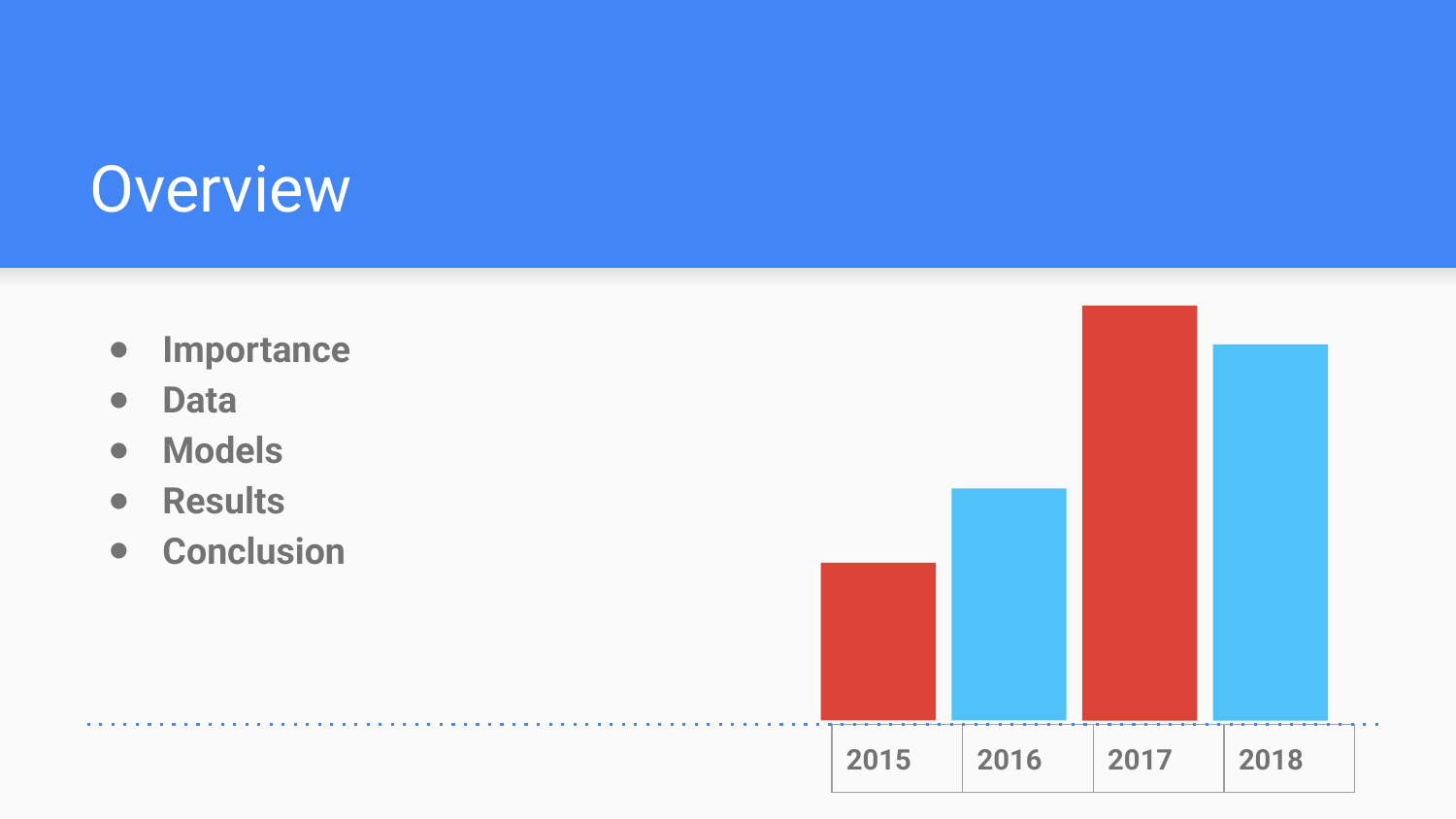

# Overview
Importance
Data
Models
Results
Conclusion

| 2015 | 2016 | 2017 | 2018 |
| --- | --- | --- | --- |